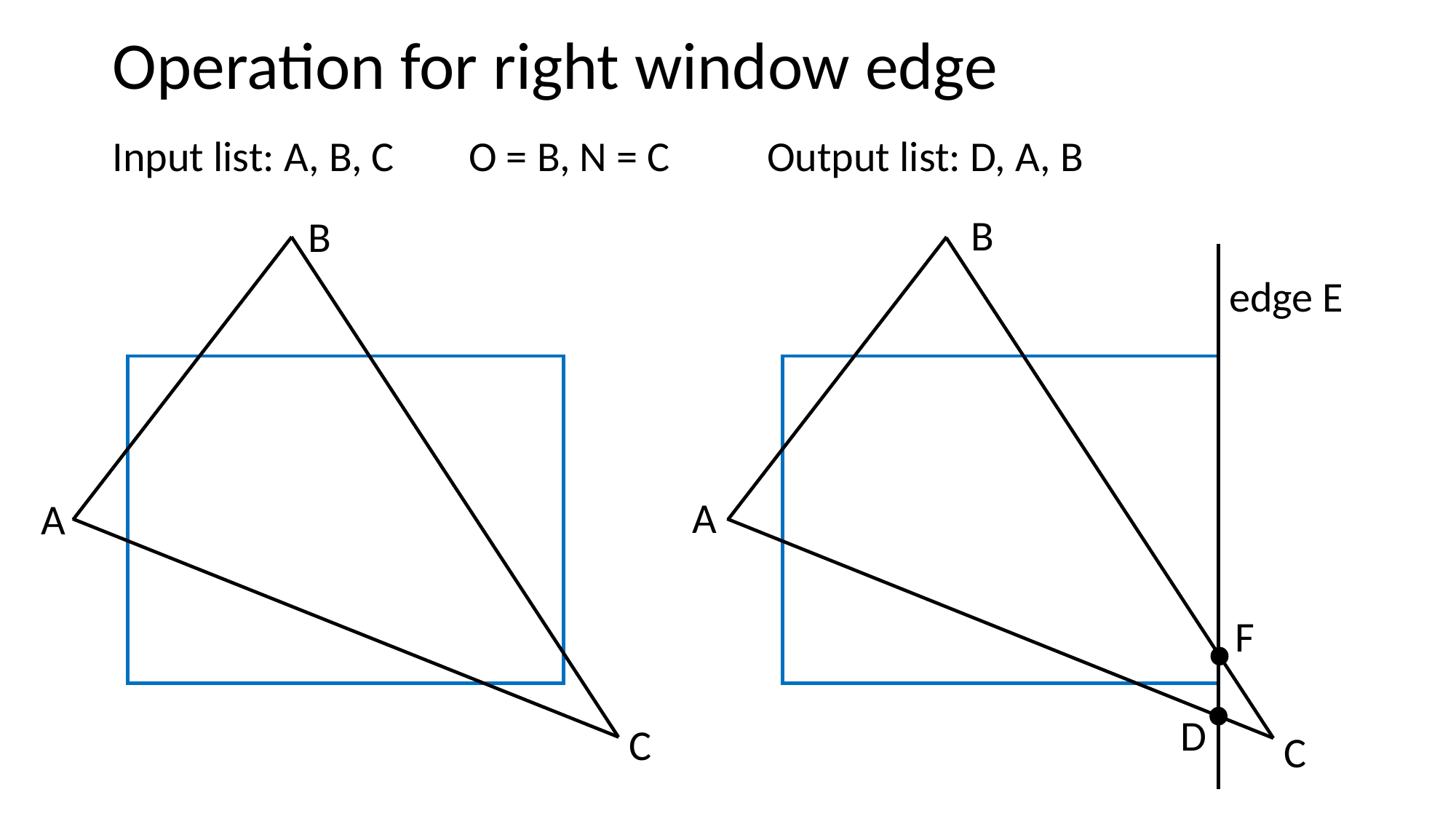

# Operation for right window edge
Input list: A, B, C	   O = B, N = C	Output list: D, A, B
B
B
edge E

A
A
F

D
C
C